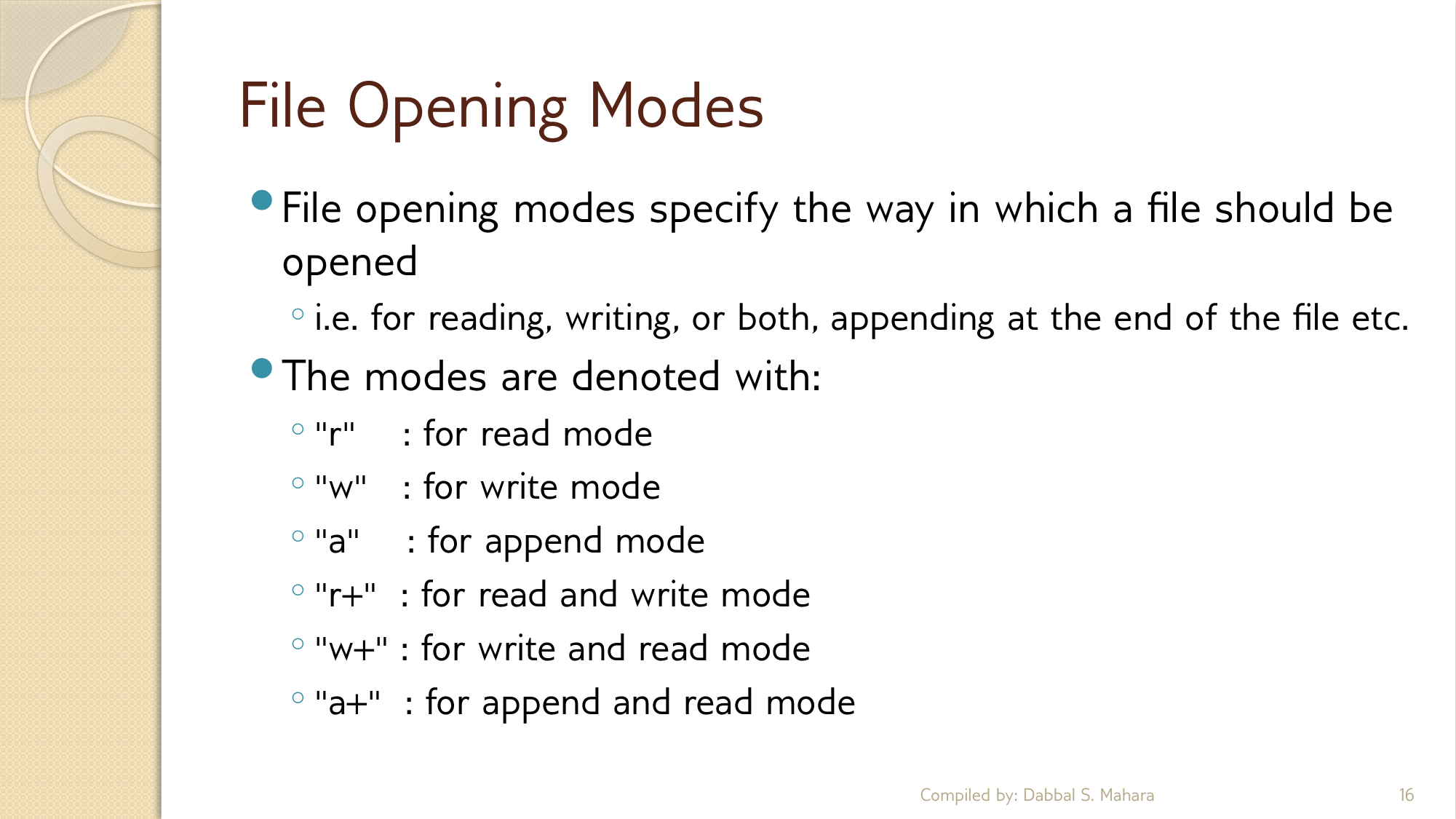

# File Opening Modes
File opening modes specify the way in which a file should be opened
i.e. for reading, writing, or both, appending at the end of the file etc.
The modes are denoted with:
"r"    : for read mode
"w"   : for write mode
"a"    : for append mode
"r+"  : for read and write mode
"w+" : for write and read mode
"a+"  : for append and read mode
Compiled by: Dabbal S. Mahara
16